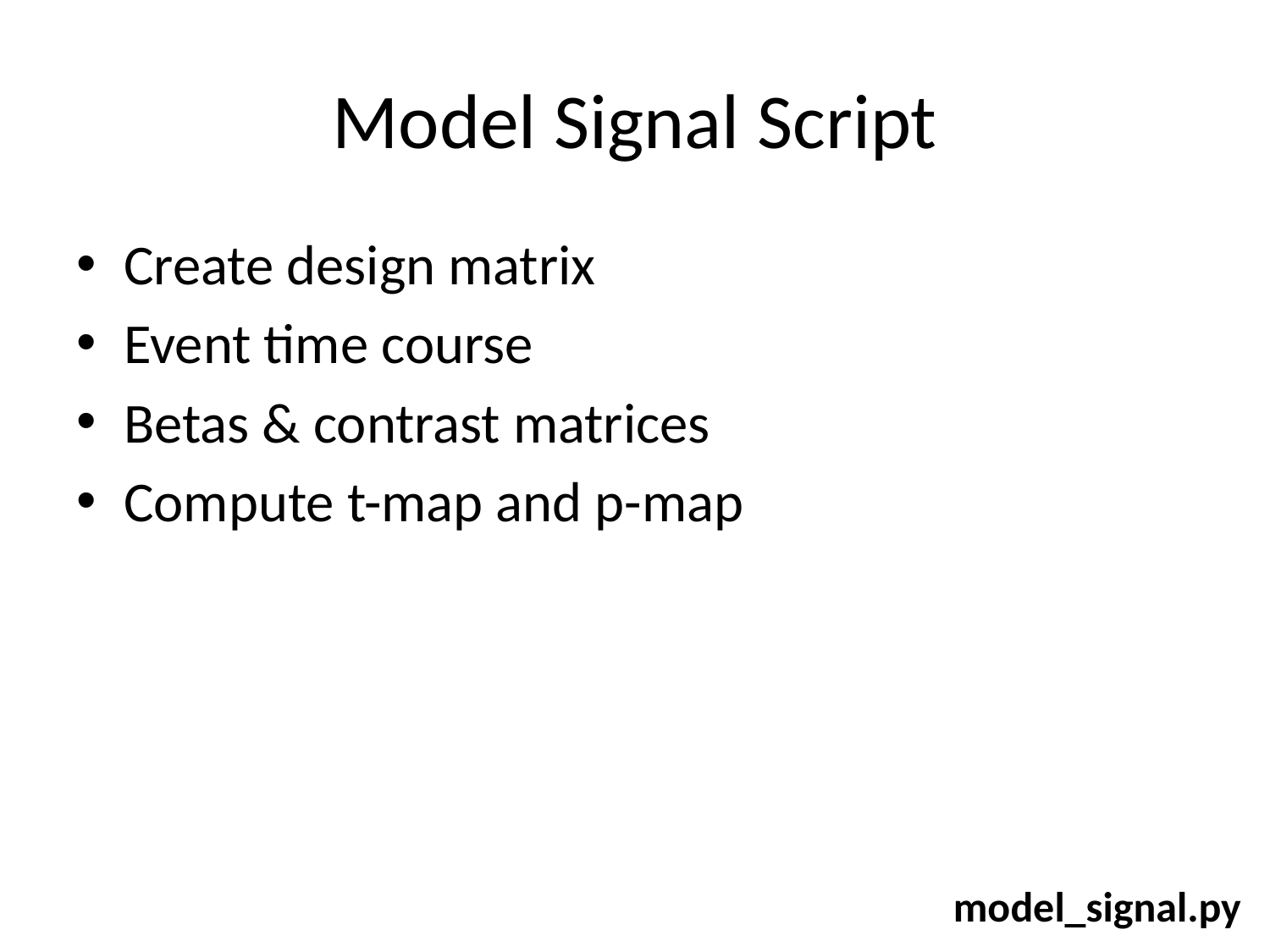

# Model Signal Script
Create design matrix
Event time course
Betas & contrast matrices
Compute t-map and p-map
model_signal.py